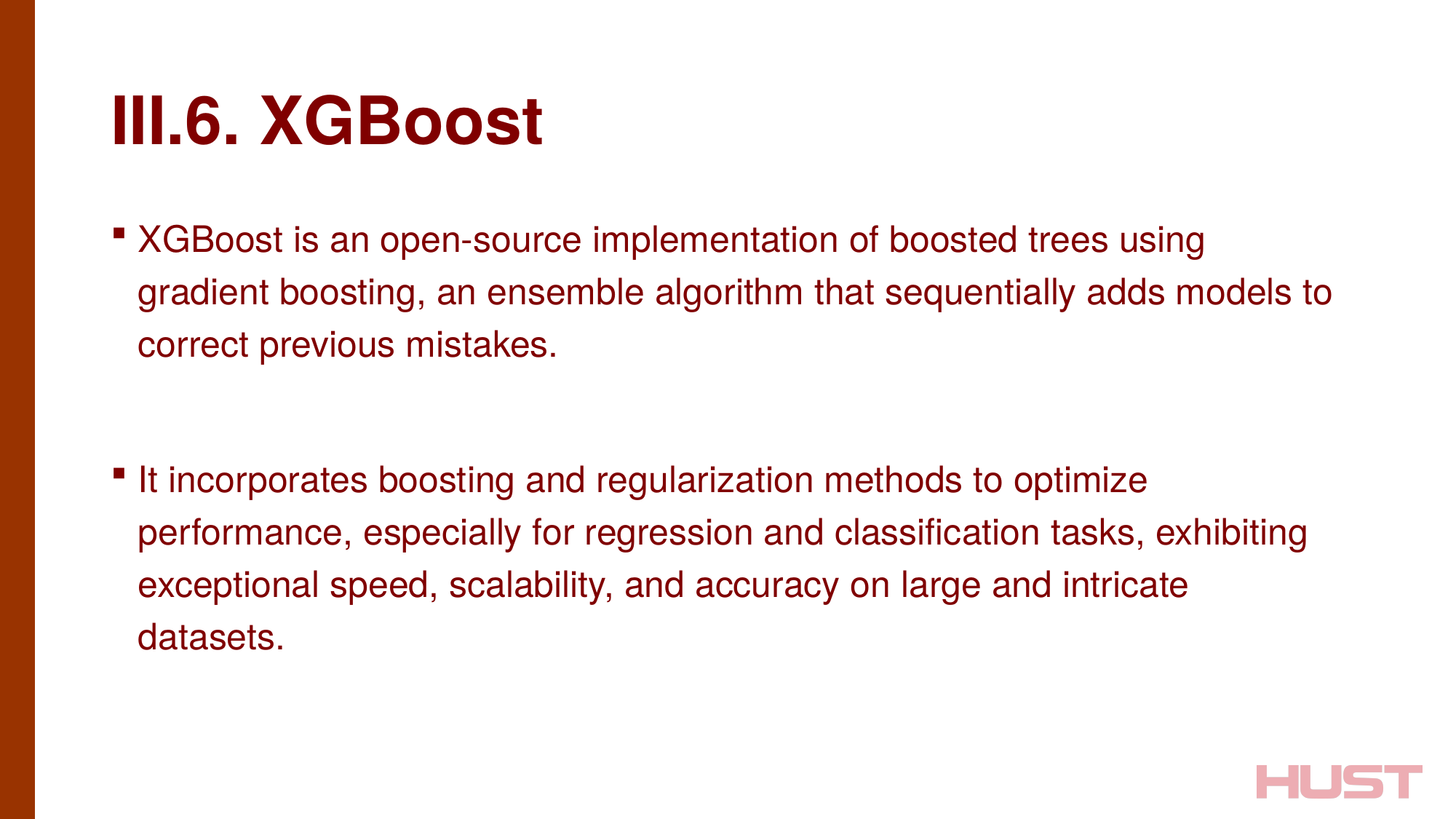

# III.6. XGBoost
XGBoost is an open-source implementation of boosted trees using gradient boosting, an ensemble algorithm that sequentially adds models to correct previous mistakes.

It incorporates boosting and regularization methods to optimize performance, especially for regression and classification tasks, exhibiting exceptional speed, scalability, and accuracy on large and intricate datasets.